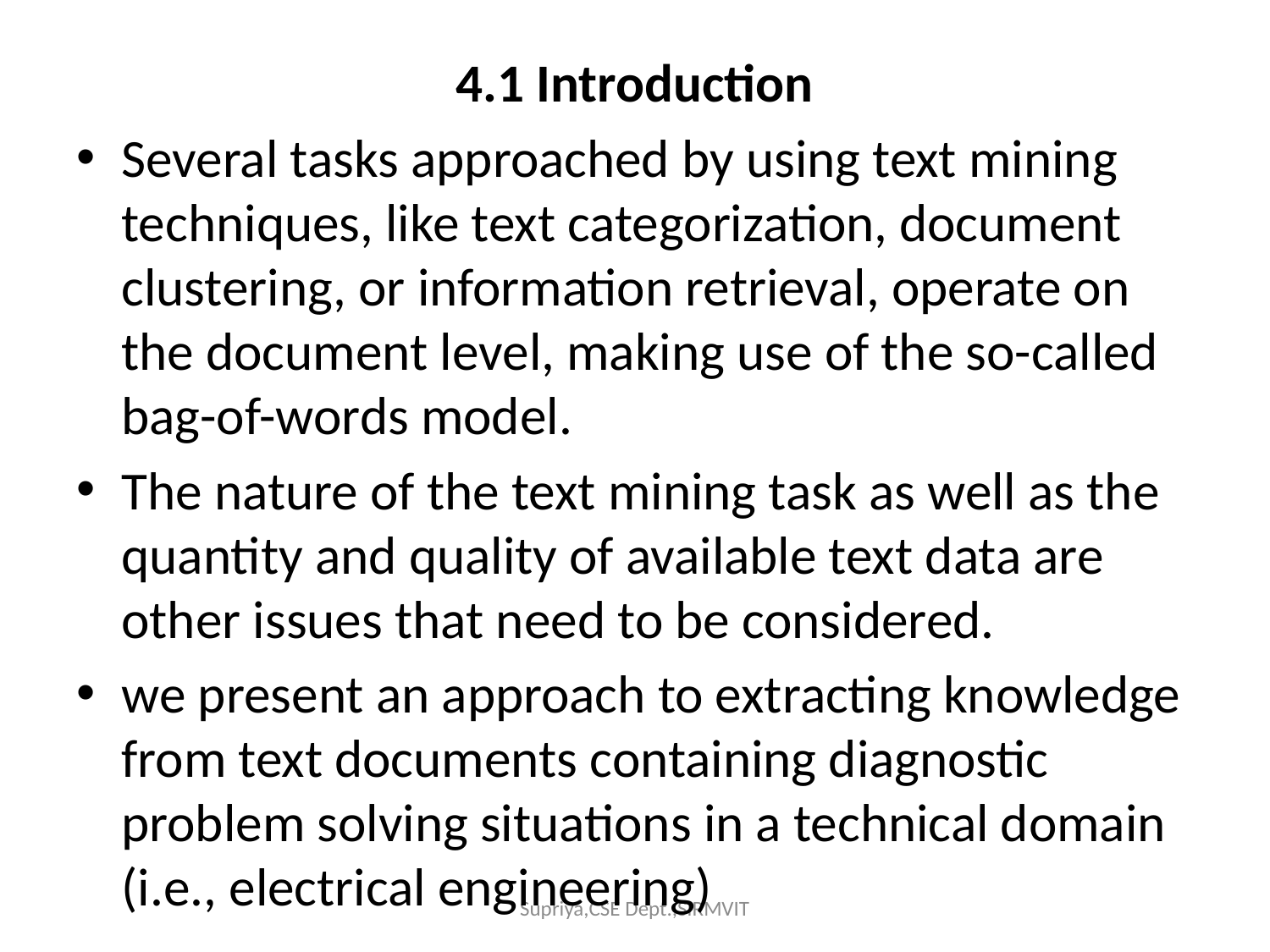

4.1 Introduction
Several tasks approached by using text mining techniques, like text categorization, document clustering, or information retrieval, operate on the document level, making use of the so-called bag-of-words model.
The nature of the text mining task as well as the quantity and quality of available text data are other issues that need to be considered.
we present an approach to extracting knowledge from text documents containing diagnostic problem solving situations in a technical domain (i.e., electrical engineering)

Supriya,CSE Dept.,SIRMVIT